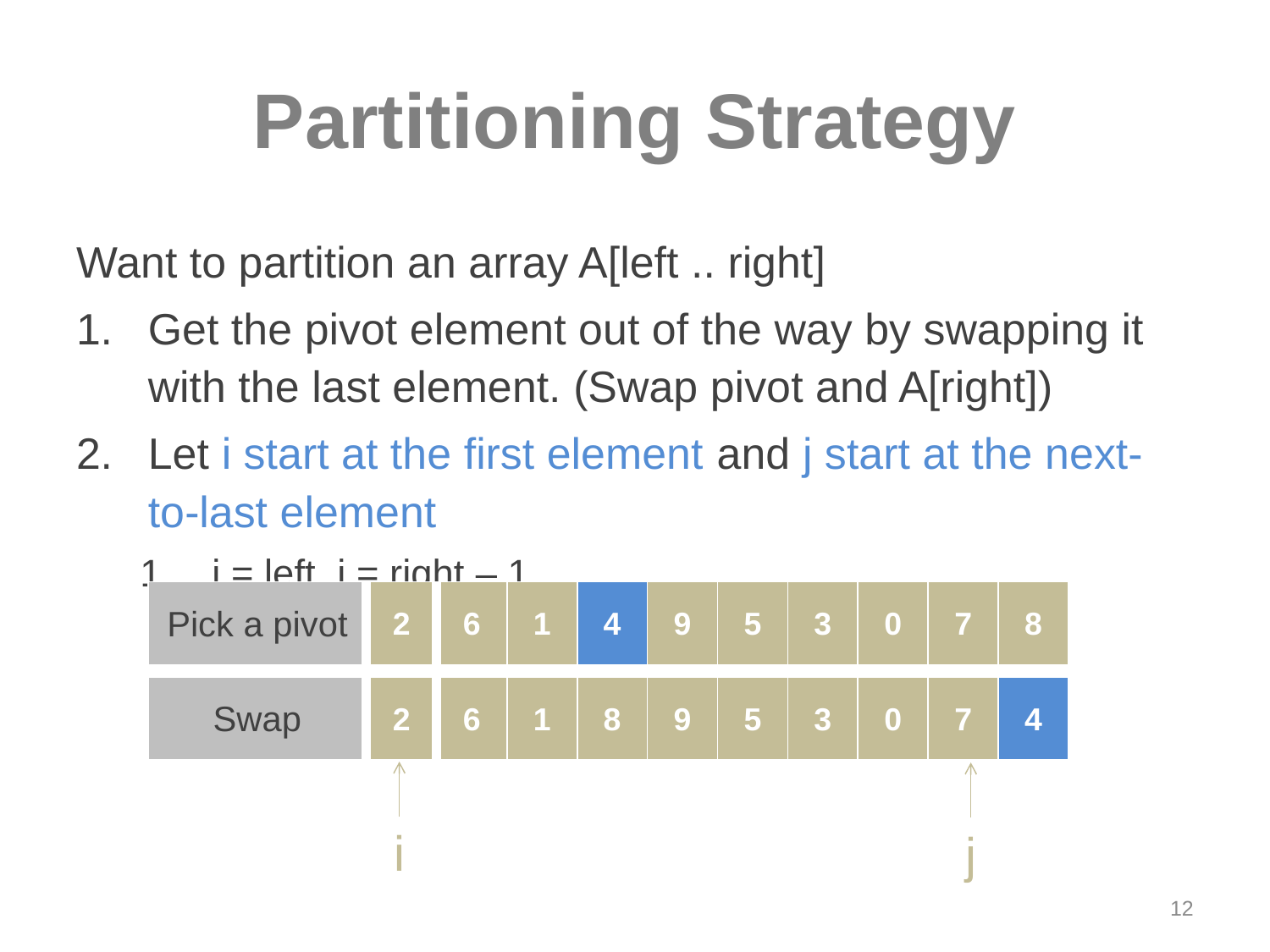

# Partitioning Strategy
Want to partition an array A[left .. right]
Get the pivot element out of the way by swapping it with the last element. (Swap pivot and A[right])
Let i start at the first element and j start at the next-to-last element
i = left, j = right – 1
| Pick a pivot | 2 | 6 | 1 | 4 | 9 | 5 | 3 | 0 | 7 | 8 |
| --- | --- | --- | --- | --- | --- | --- | --- | --- | --- | --- |
| Swap | 2 | 6 | 1 | 8 | 9 | 5 | 3 | 0 | 7 | 4 |
| --- | --- | --- | --- | --- | --- | --- | --- | --- | --- | --- |
i
j
12